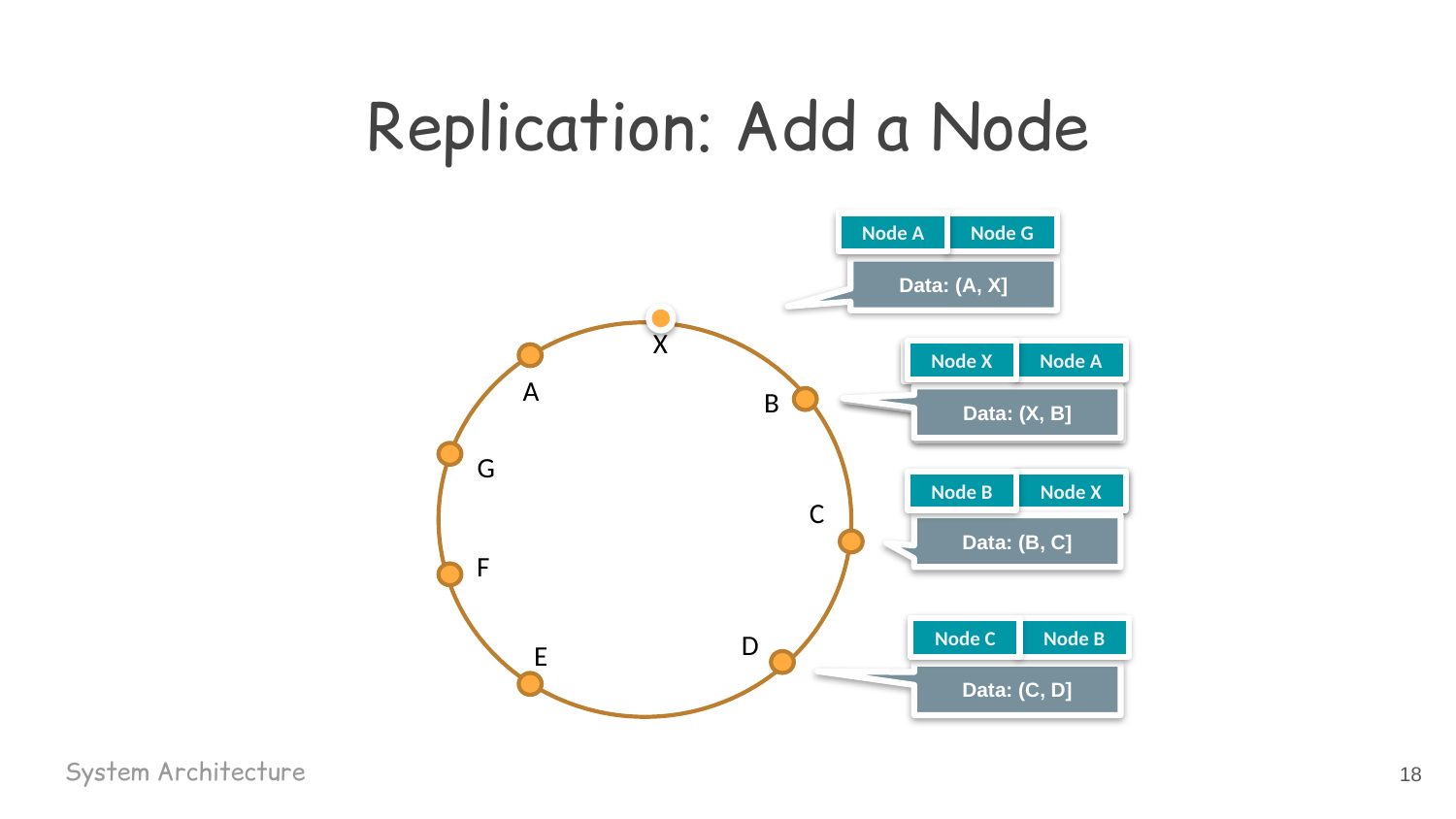

# Replication: Add a Node
Node A
Node G
Data: (A, X]

X

A
B

G
C

F

D
E

Node X
Node A
Node A
Node G
Data: (X, B]
Data: (A, B]
Node B
Node X
Node A
Data: (B, C]
Node C
Node B
Data: (C, D]
System Architecture
18